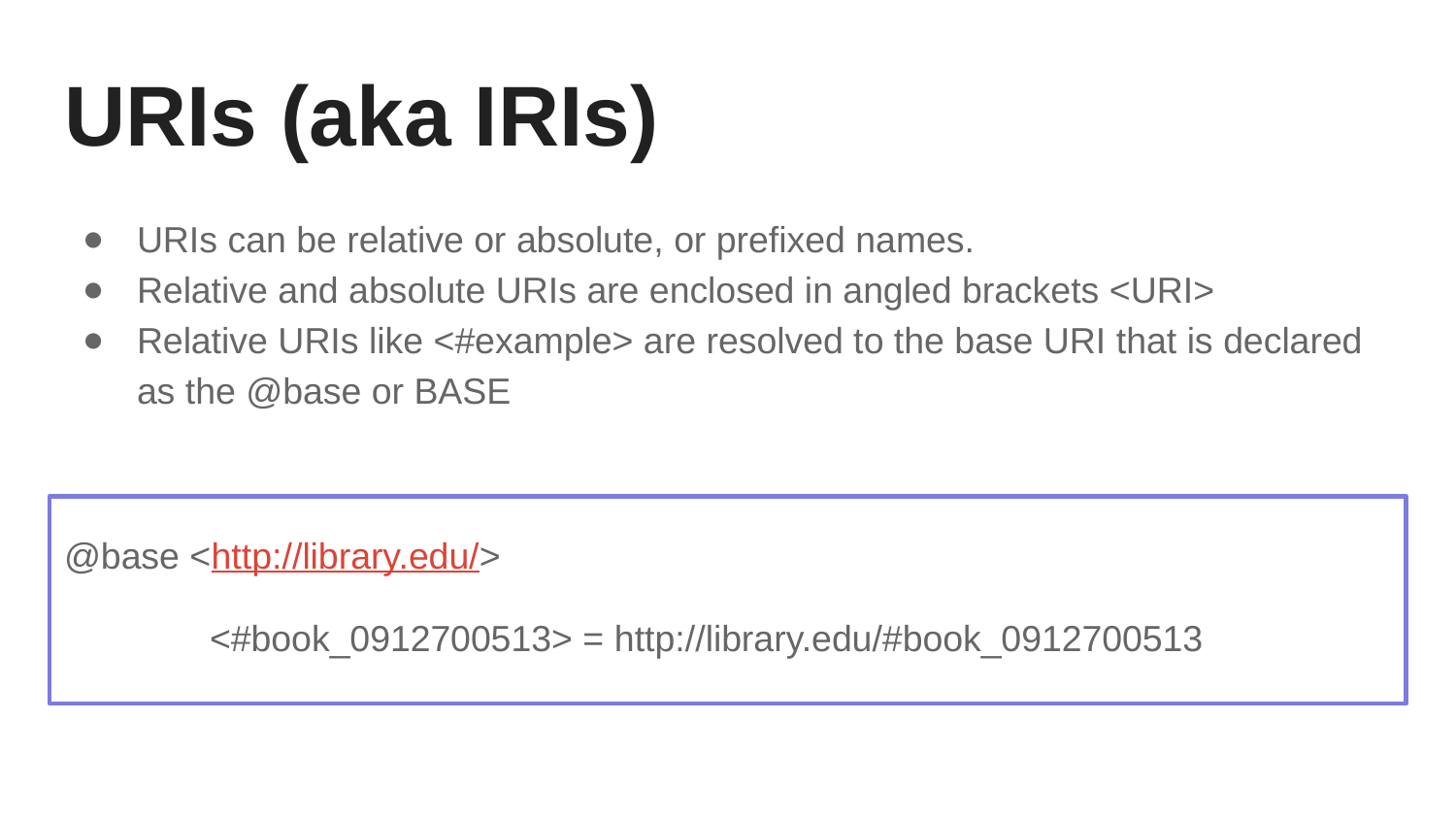

# URIs (aka IRIs)
URIs can be relative or absolute, or prefixed names.
Relative and absolute URIs are enclosed in angled brackets <URI>
Relative URIs like <#example> are resolved to the base URI that is declared as the @base or BASE

@base <http://library.edu/>
	<#book_0912700513> = http://library.edu/#book_0912700513